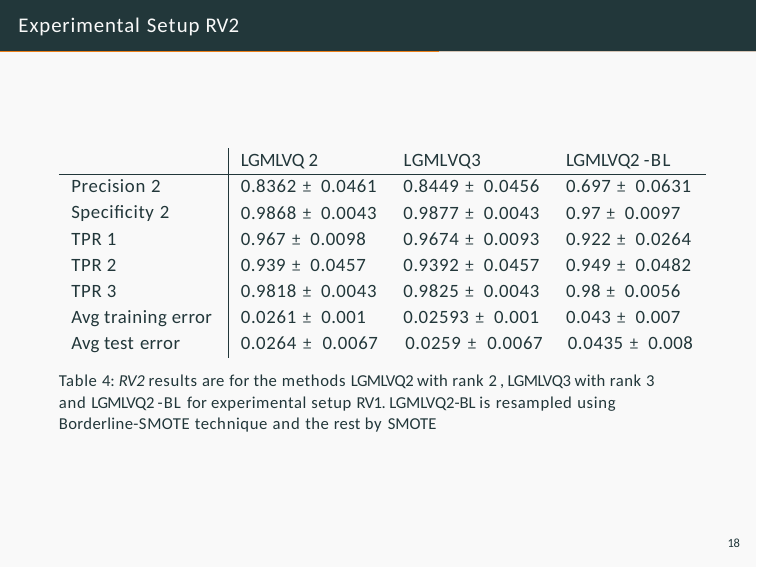

# Experimental Setup RV2

LGMLVQ 2
LGMLVQ3
LGMLVQ2 -BL

Precision 2
Speciﬁcity 2
TPR 1
TPR 2
TPR 3
Avg training error  Avg test error
0.8362 ± 0.0461
0.8449 ± 0.0456
0.697 ± 0.0631

0.9868 ± 0.0043
0.9877 ± 0.0043
0.97 ± 0.0097

0.967 ± 0.0098
0.9674 ± 0.0093
0.922 ± 0.0264

0.939 ± 0.0457
0.9392 ± 0.0457
0.949 ± 0.0482

0.9818 ± 0.0043
0.9825 ± 0.0043
0.98 ± 0.0056

0.0261 ± 0.001
0.02593 ± 0.001
0.043 ± 0.007

0.0264 ± 0.0067	0.0259 ± 0.0067	0.0435 ± 0.008

Table 4: RV2 results are for the methods LGMLVQ2 with rank 2 , LGMLVQ3 with rank 3  and LGMLVQ2 -BL for experimental setup RV1. LGMLVQ2-BL is resampled using  Borderline-SMOTE technique and the rest by SMOTE
18